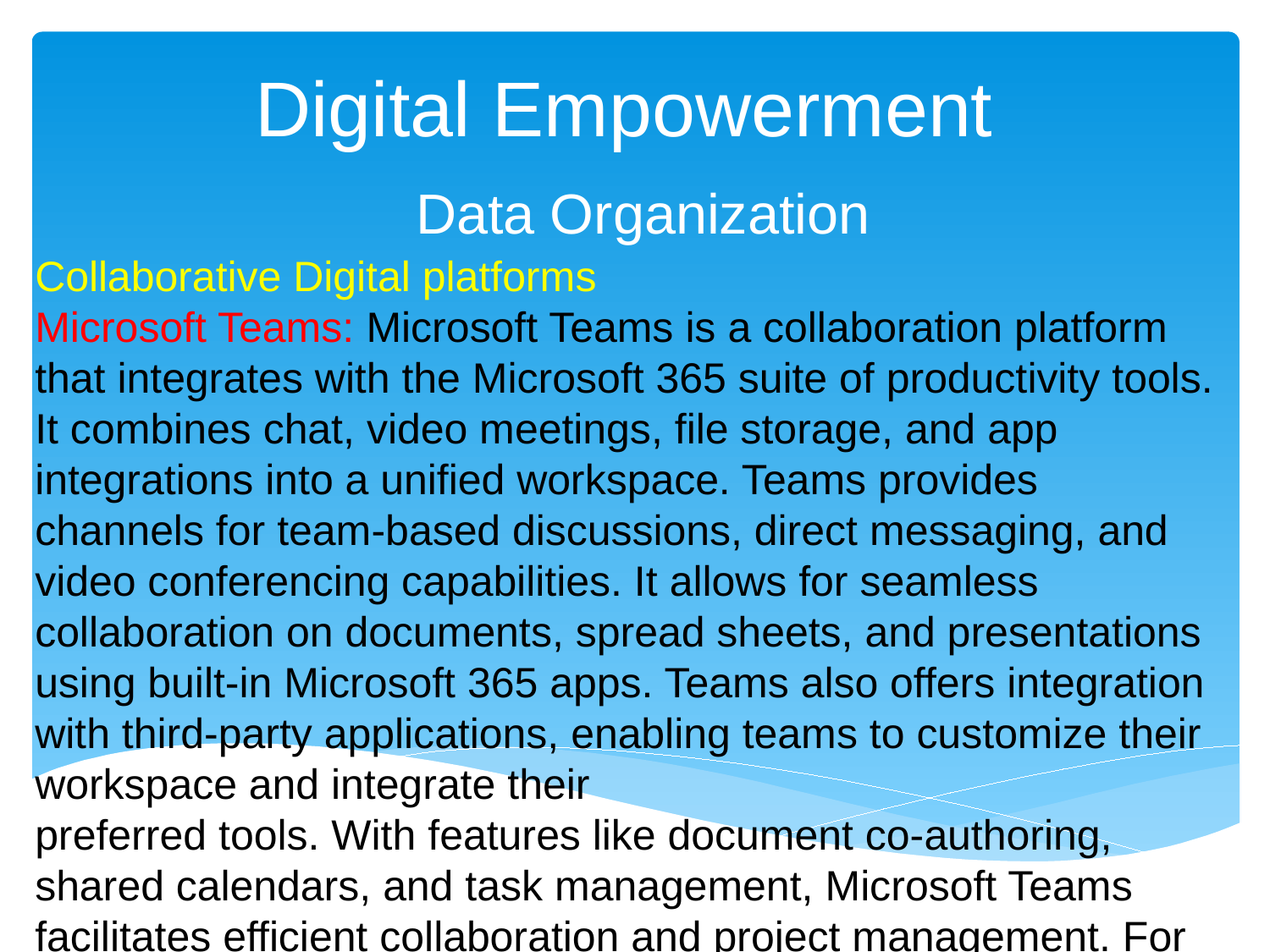

# Digital Empowerment
 Data Organization
Collaborative Digital platforms
Microsoft Teams: Microsoft Teams is a collaboration platform that integrates with the Microsoft 365 suite of productivity tools. It combines chat, video meetings, file storage, and app integrations into a unified workspace. Teams provides channels for team-based discussions, direct messaging, and video conferencing capabilities. It allows for seamless collaboration on documents, spread sheets, and presentations using built-in Microsoft 365 apps. Teams also offers integration with third-party applications, enabling teams to customize their workspace and integrate their
preferred tools. With features like document co-authoring, shared calendars, and task management, Microsoft Teams facilitates efficient collaboration and project management. For eg. General Electric, Coca-Cola, Unilever.